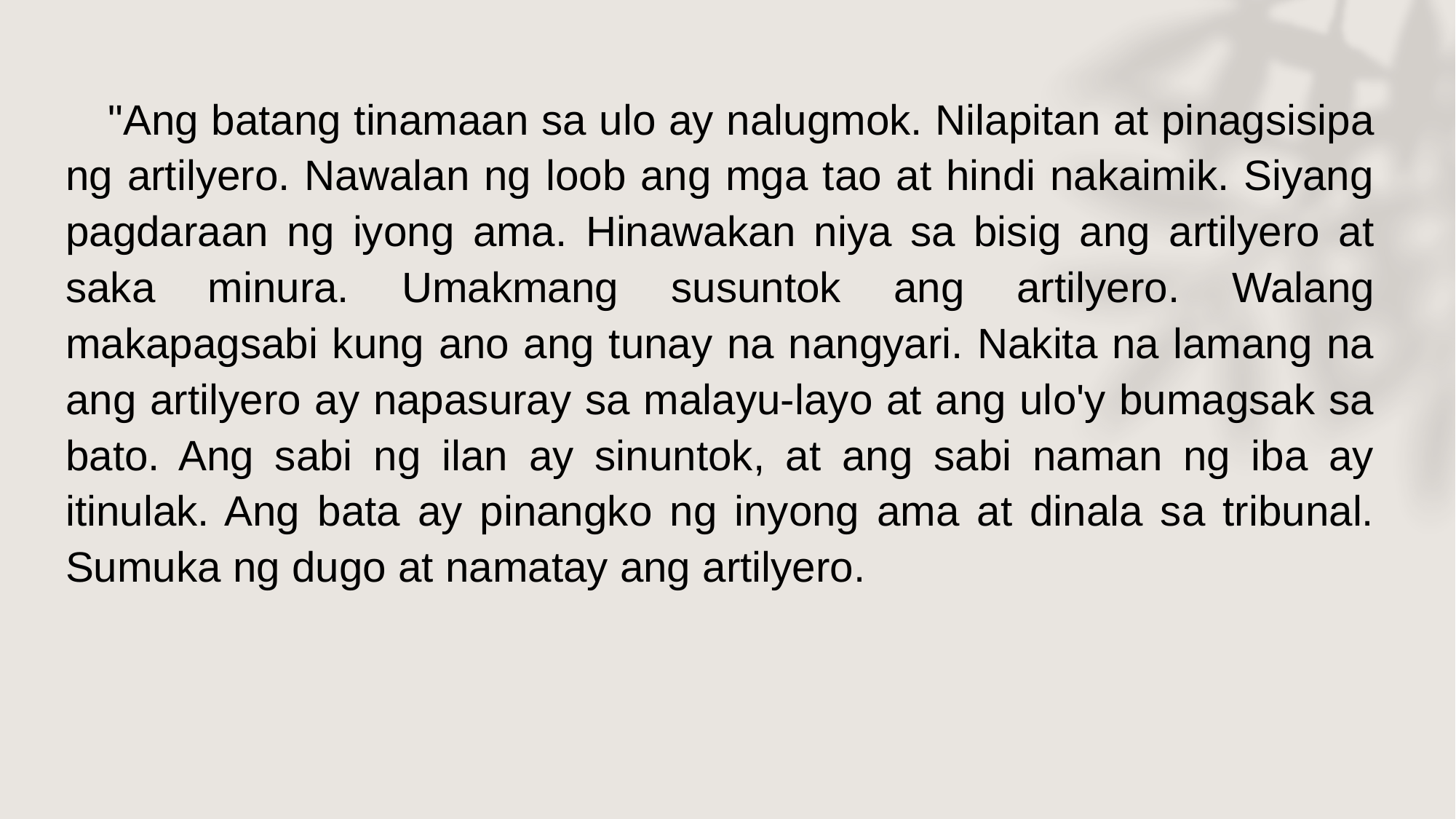

"Ang batang tinamaan sa ulo ay nalugmok. Nilapitan at pinagsisipa ng artilyero. Nawalan ng loob ang mga tao at hindi nakaimik. Siyang pagdaraan ng iyong ama. Hinawakan niya sa bisig ang artilyero at saka minura. Umakmang susuntok ang artilyero. Walang makapagsabi kung ano ang tunay na nangyari. Nakita na lamang na ang artilyero ay napasuray sa malayu-layo at ang ulo'y bumagsak sa bato. Ang sabi ng ilan ay sinuntok, at ang sabi naman ng iba ay itinulak. Ang bata ay pinangko ng inyong ama at dinala sa tribunal. Sumuka ng dugo at namatay ang artilyero.